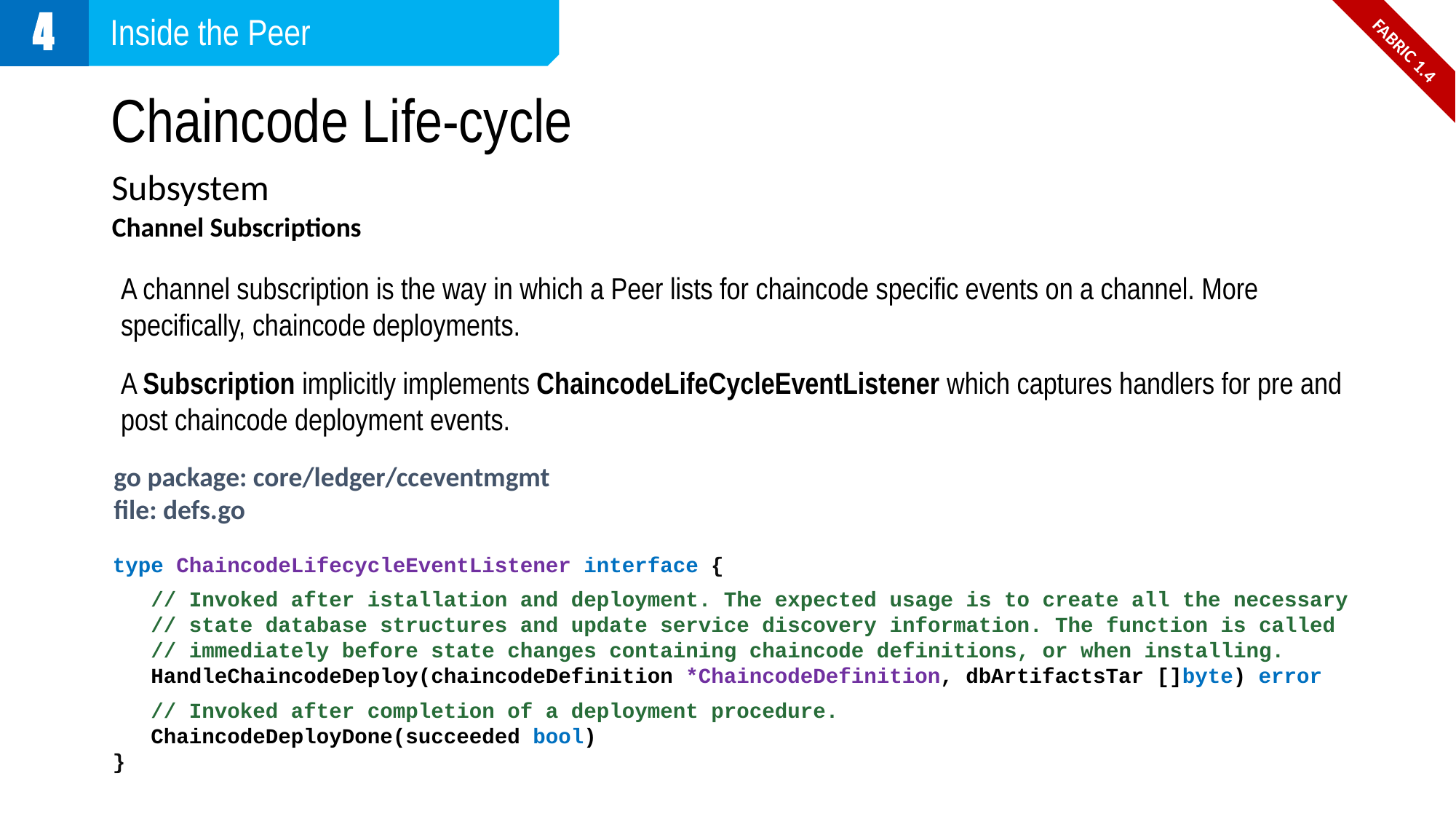

4
Inside the Peer
FABRIC 1.4
# Chaincode Life-cycle
Subsystem
Channel Subscriptions
A channel subscription is the way in which a Peer lists for chaincode specific events on a channel. More specifically, chaincode deployments.
A Subscription implicitly implements ChaincodeLifeCycleEventListener which captures handlers for pre and post chaincode deployment events.
go package: core/ledger/cceventmgmt
file: defs.go
type ChaincodeLifecycleEventListener interface {
   // Invoked after istallation and deployment. The expected usage is to create all the necessary
   // state database structures and update service discovery information. The function is called
   // immediately before state changes containing chaincode definitions, or when installing.
   HandleChaincodeDeploy(chaincodeDefinition *ChaincodeDefinition, dbArtifactsTar []byte) error
   // Invoked after completion of a deployment procedure.
   ChaincodeDeployDone(succeeded bool)
}